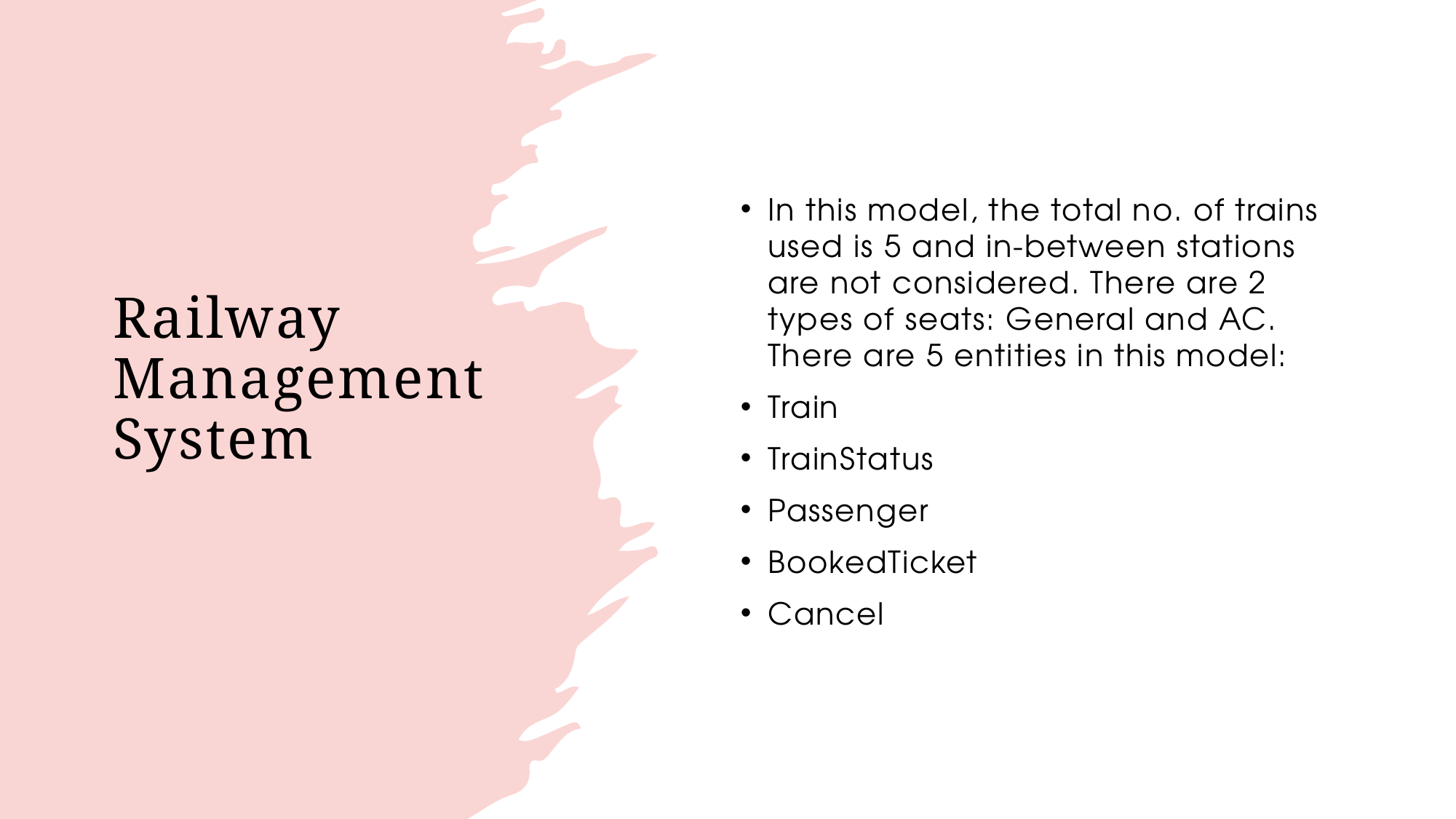

# Railway Management System

In this model, the total no. of trains used is 5 and in-between stations are not considered. There are 2 types of seats: General and AC. There are 5 entities in this model:
Train
TrainStatus
Passenger
BookedTicket
Cancel